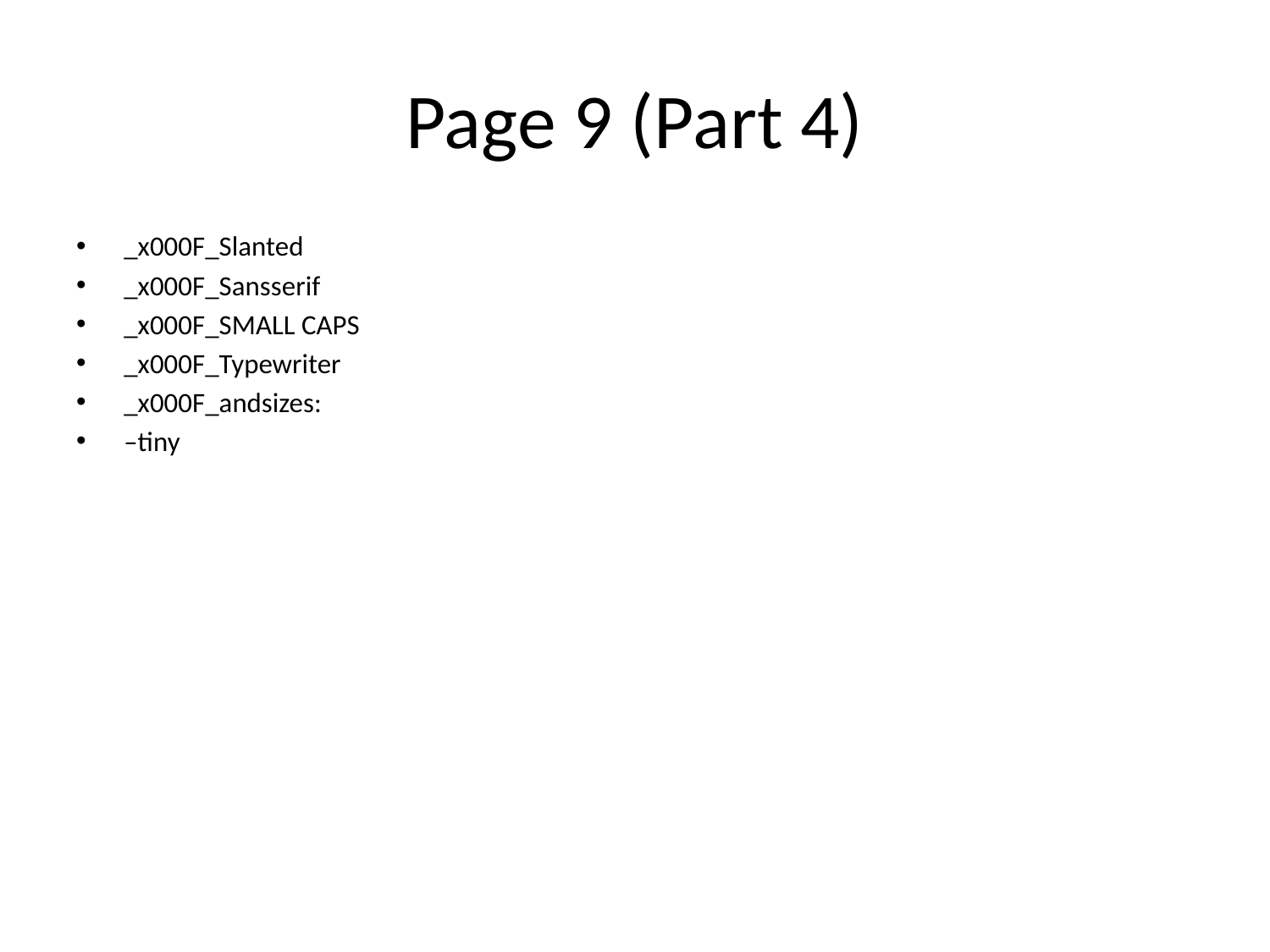

# Page 9 (Part 4)
_x000F_Slanted
_x000F_Sansserif
_x000F_SMALL CAPS
_x000F_Typewriter
_x000F_andsizes:
–tiny